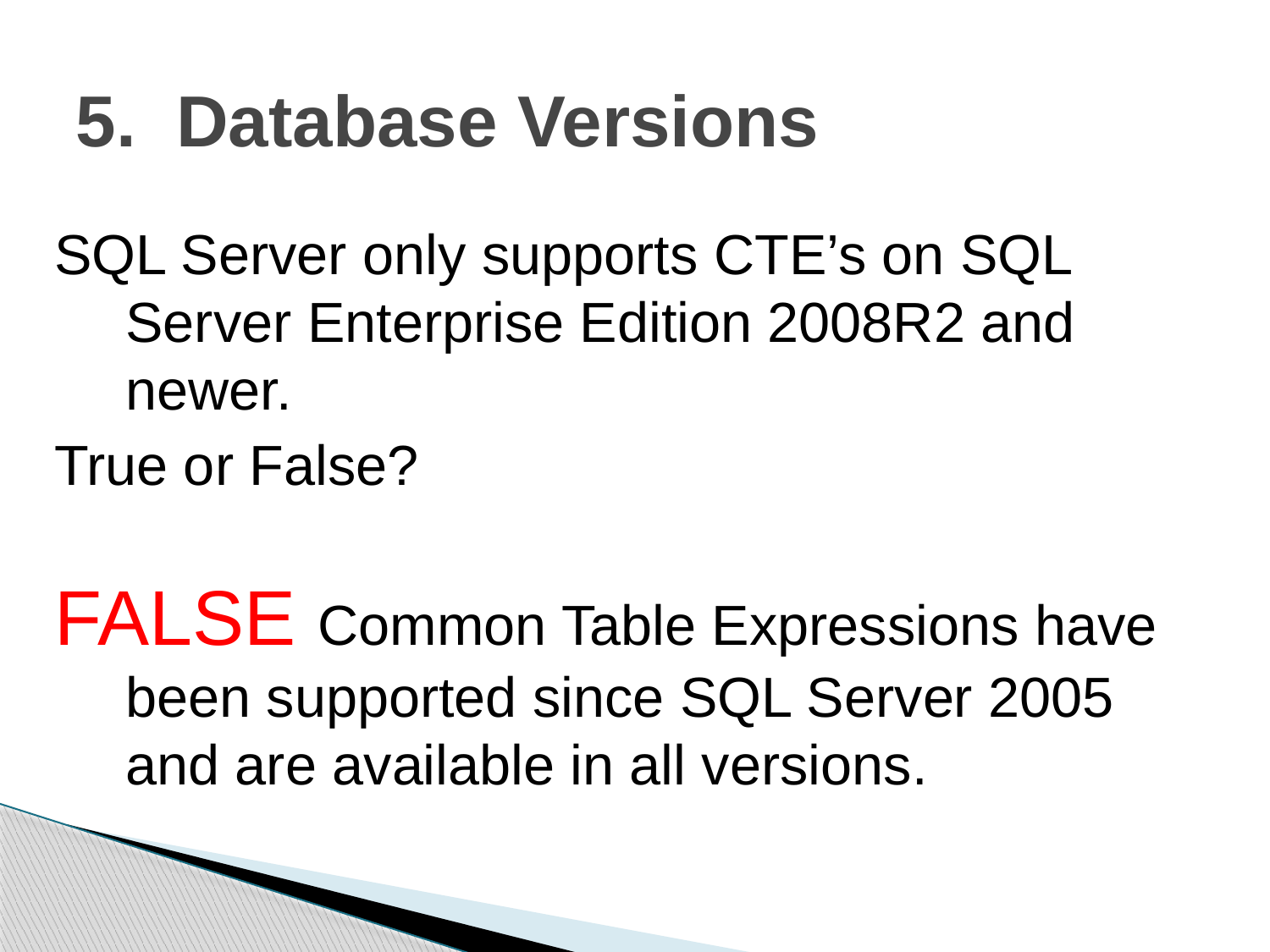

# 5.  Database Versions
SQL Server only supports CTE’s on SQL Server Enterprise Edition 2008R2 and newer.
True or False?

FALSE Common Table Expressions have been supported since SQL Server 2005 and are available in all versions.